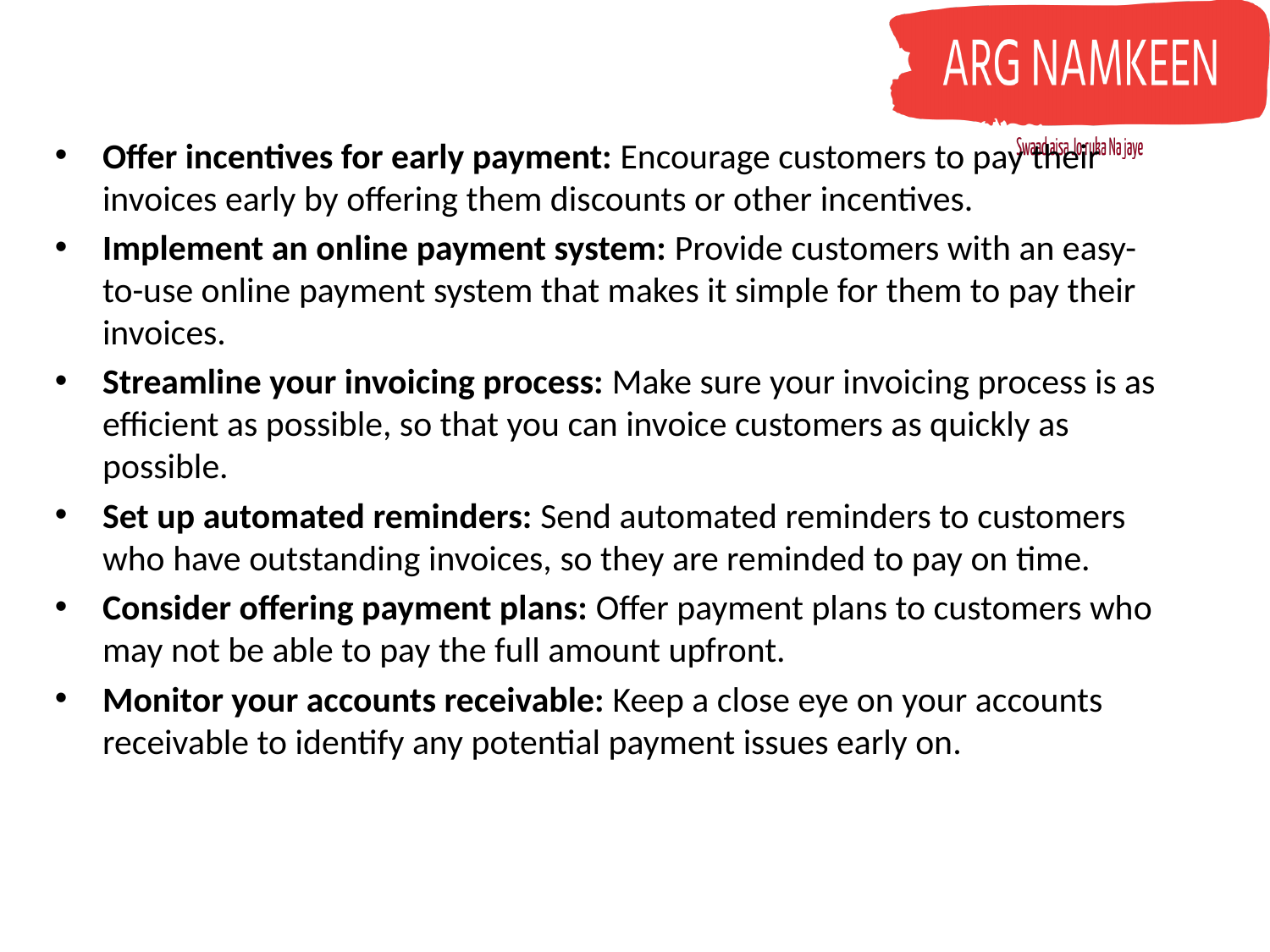

Offer incentives for early payment: Encourage customers to pay their invoices early by offering them discounts or other incentives.
Implement an online payment system: Provide customers with an easy-to-use online payment system that makes it simple for them to pay their invoices.
Streamline your invoicing process: Make sure your invoicing process is as efficient as possible, so that you can invoice customers as quickly as possible.
Set up automated reminders: Send automated reminders to customers who have outstanding invoices, so they are reminded to pay on time.
Consider offering payment plans: Offer payment plans to customers who may not be able to pay the full amount upfront.
Monitor your accounts receivable: Keep a close eye on your accounts receivable to identify any potential payment issues early on.